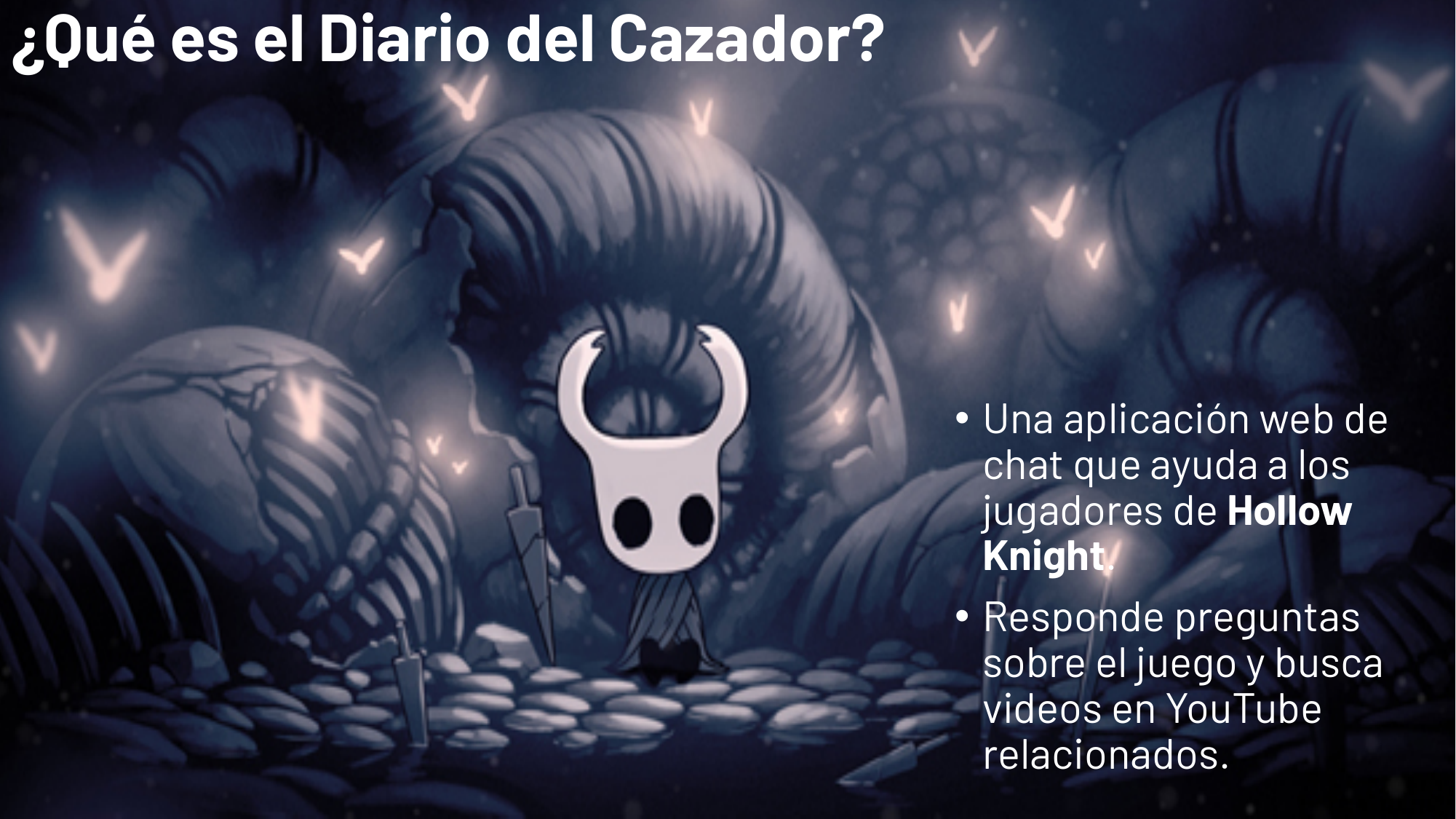

# ¿Qué es el Diario del Cazador?
Una aplicación web de chat que ayuda a los jugadores de Hollow Knight.
Responde preguntas sobre el juego y busca videos en YouTube relacionados.